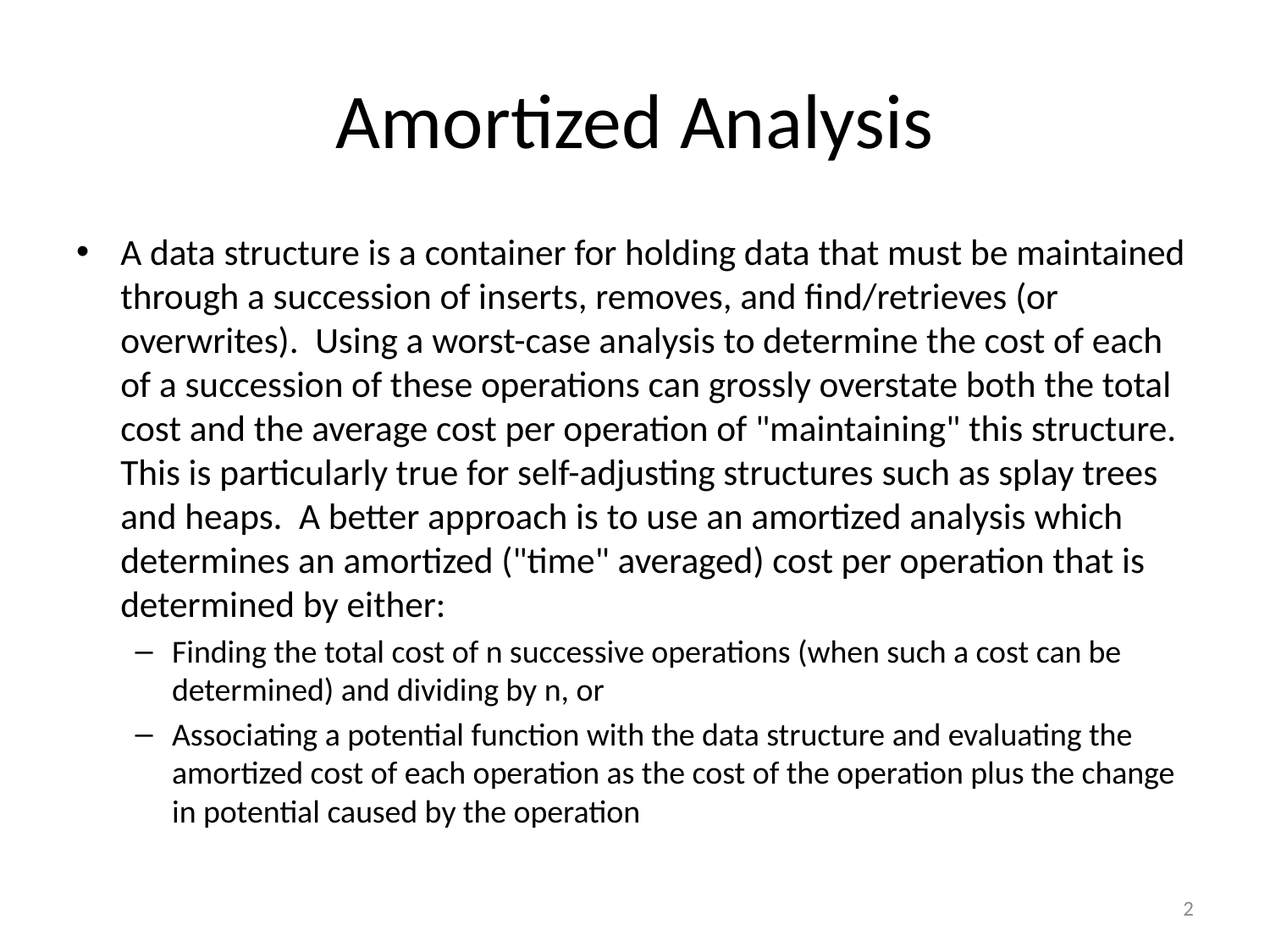

# Amortized Analysis
A data structure is a container for holding data that must be maintained through a succession of inserts, removes, and find/retrieves (or overwrites).  Using a worst-case analysis to determine the cost of each of a succession of these operations can grossly overstate both the total cost and the average cost per operation of "maintaining" this structure.  This is particularly true for self-adjusting structures such as splay trees and heaps.  A better approach is to use an amortized analysis which determines an amortized ("time" averaged) cost per operation that is determined by either:
Finding the total cost of n successive operations (when such a cost can be determined) and dividing by n, or
Associating a potential function with the data structure and evaluating the amortized cost of each operation as the cost of the operation plus the change in potential caused by the operation

2